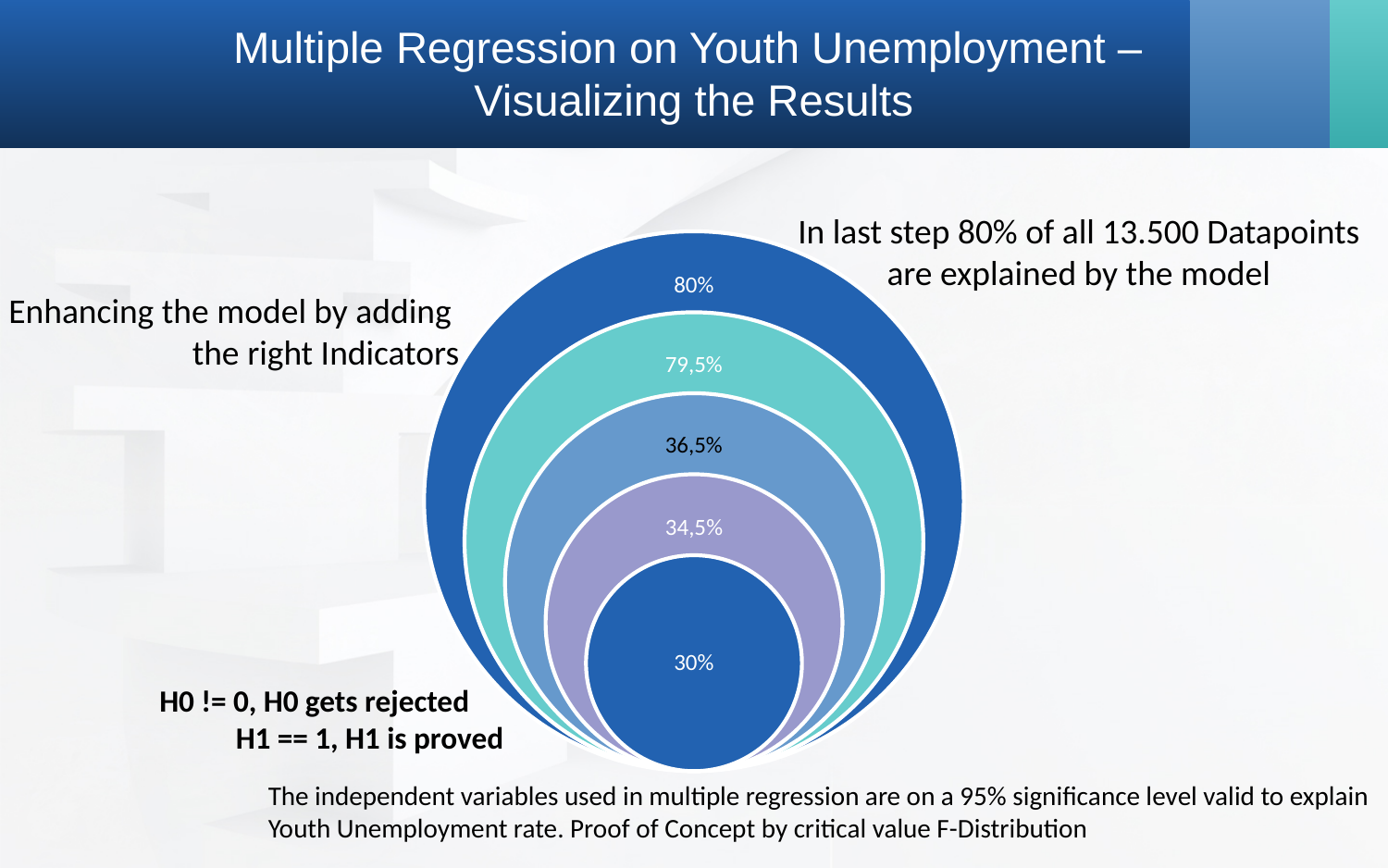

# Multiple Regression on Youth Unemployment – Visualizing the Results
In last step 80% of all 13.500 Datapoints are explained by the model
80%
79,5%
36,5%
34,5%
30%
Enhancing the model by adding  the right Indicators
H0 != 0, H0 gets rejected
           H1 == 1, H1 is proved
The independent variables used in multiple regression are on a 95% significance level valid to explain
Youth Unemployment rate. Proof of Concept by critical value F-Distribution